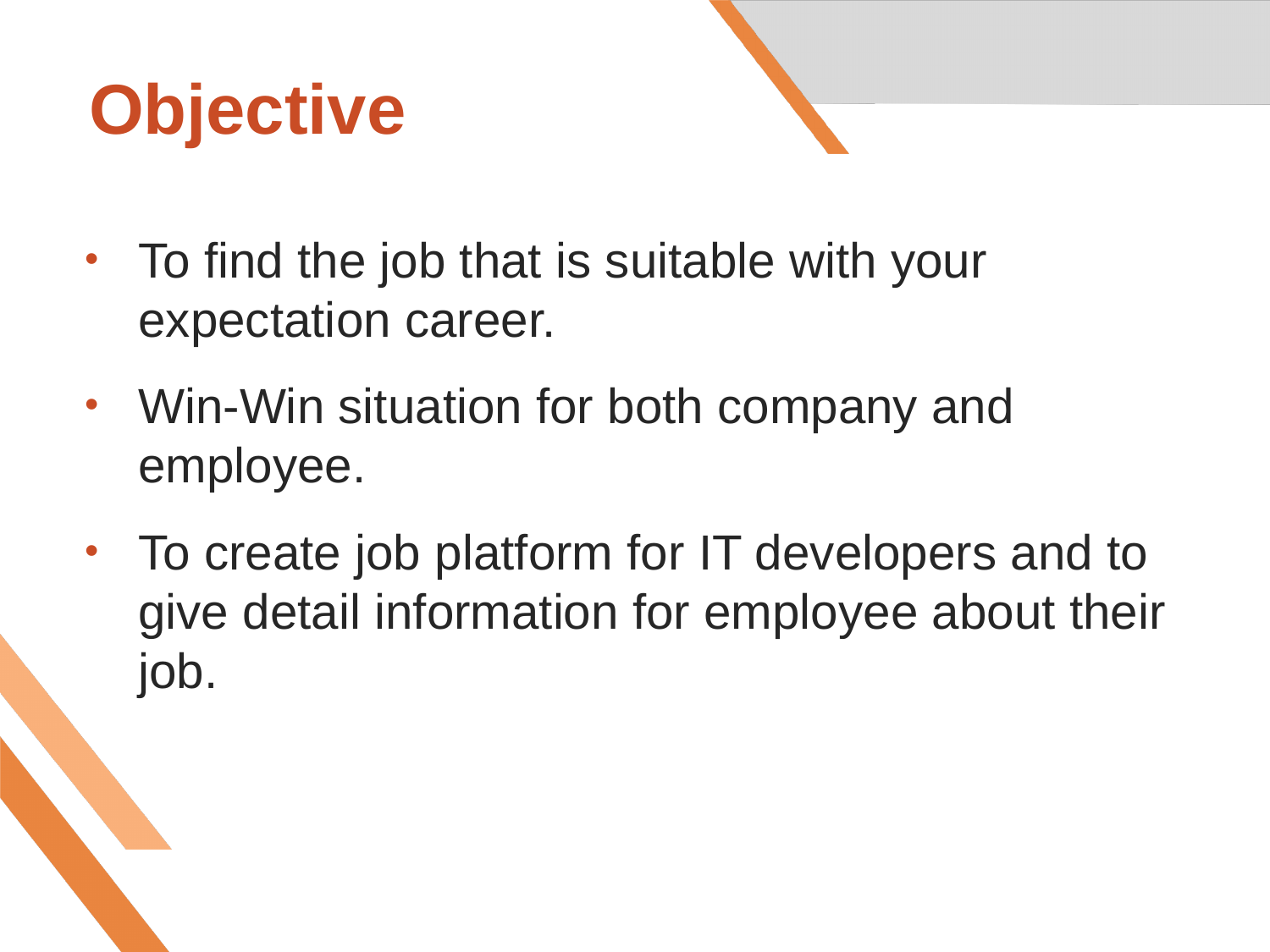

# Objective
To find the job that is suitable with your expectation career.
Win-Win situation for both company and employee.
To create job platform for IT developers and to give detail information for employee about their job.